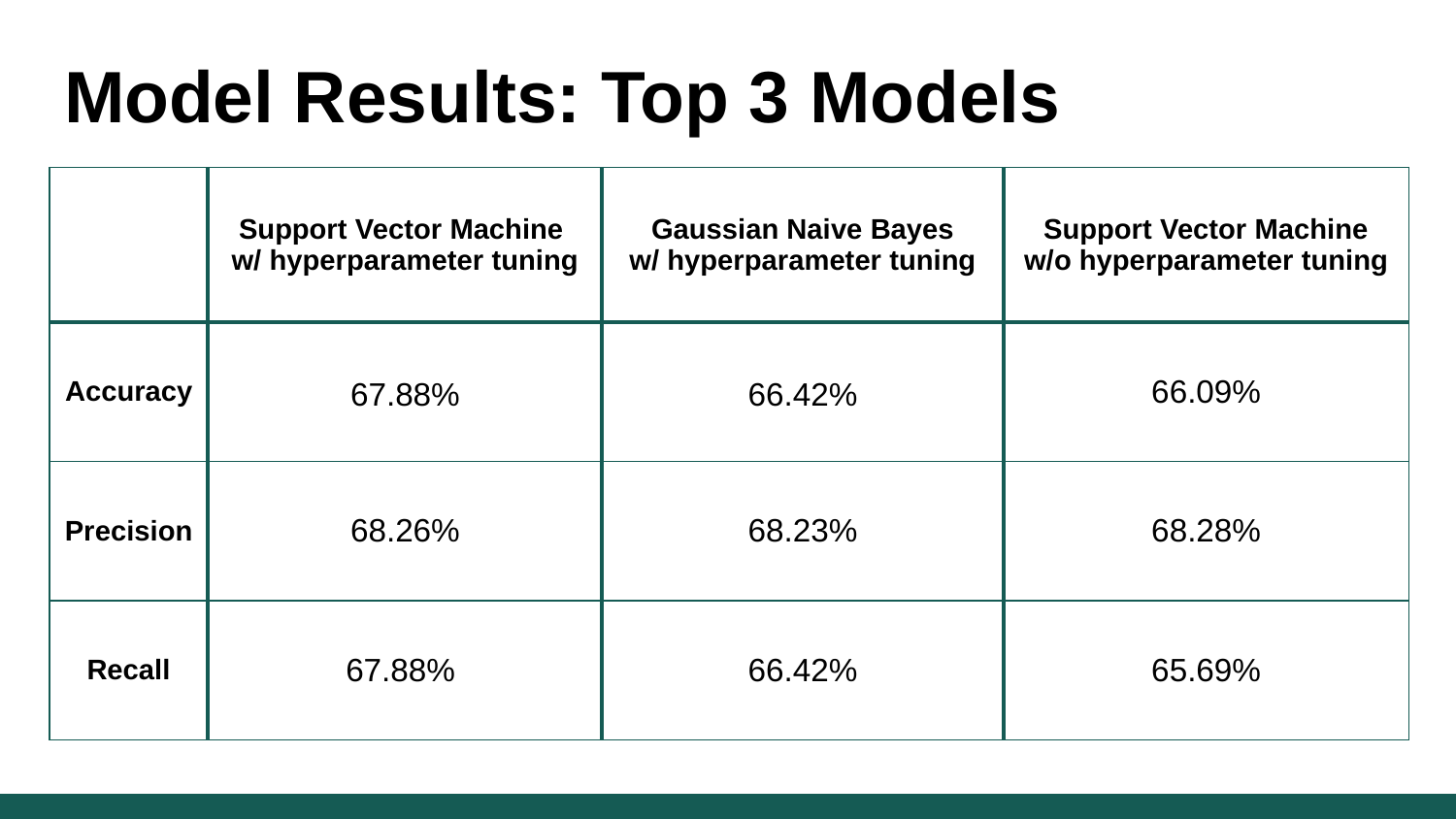

Model Results: Top 3 Models
|  | Support Vector Machine w/ hyperparameter tuning | Gaussian Naive Bayes w/ hyperparameter tuning | Support Vector Machine w/o hyperparameter tuning |
| --- | --- | --- | --- |
| Accuracy | 67.88% | 66.42% | 66.09% |
| Precision | 68.26% | 68.23% | 68.28% |
| Recall | 67.88% | 66.42% | 65.69% |